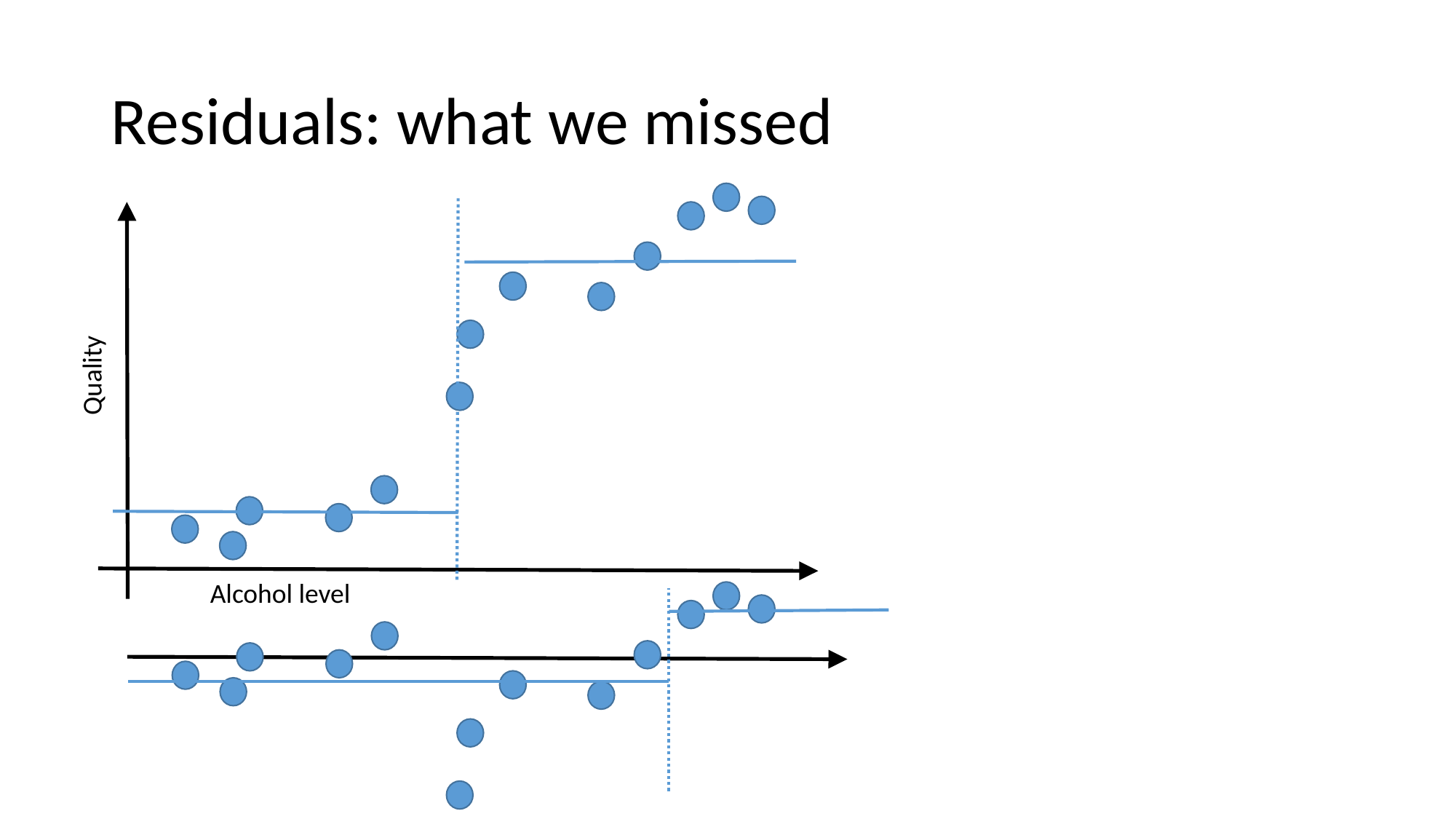

# Residuals: what we missed

Quality

Alcohol level